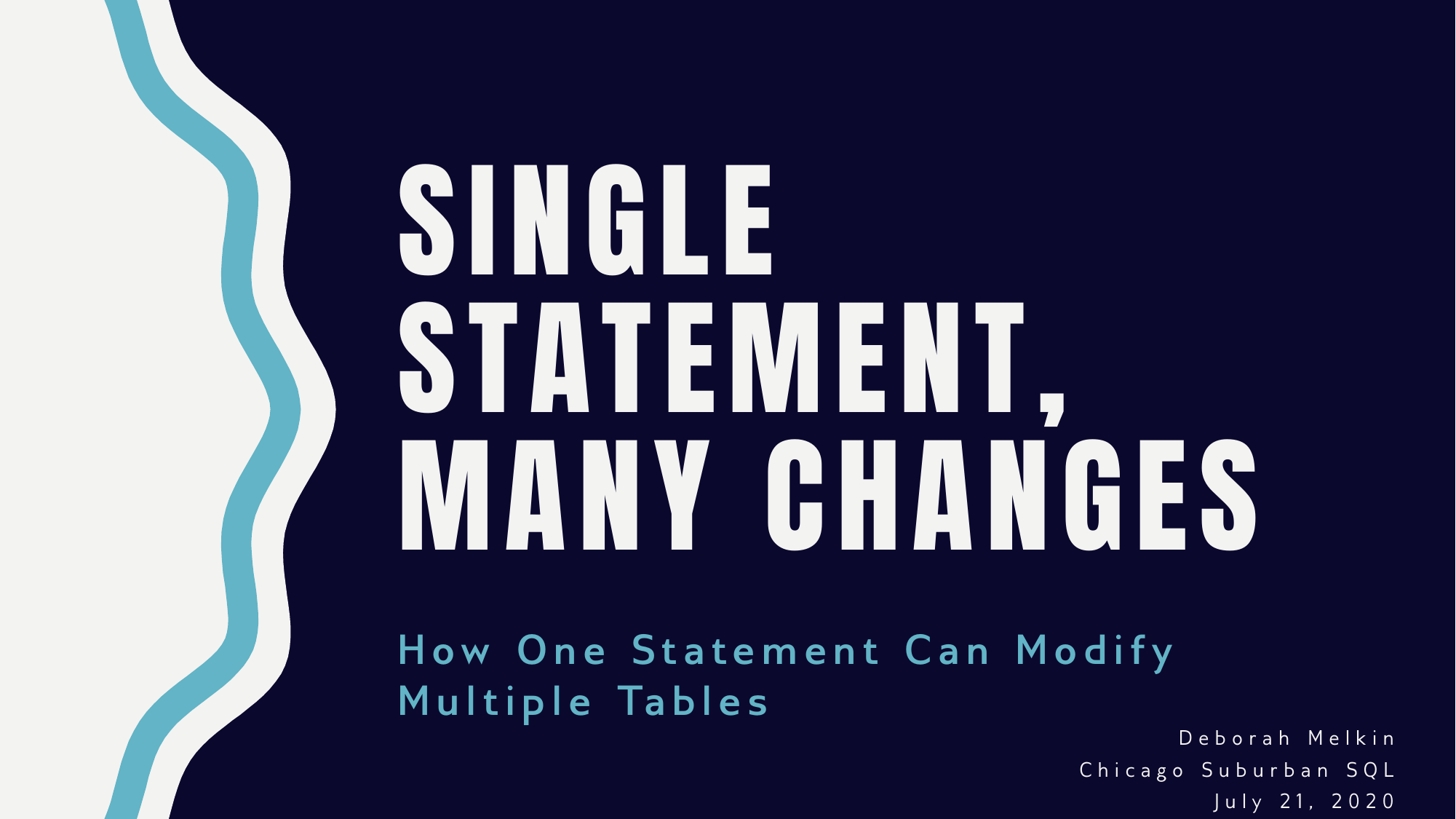

# Single Statement, Many Changes
How One Statement Can Modify Multiple Tables
Deborah Melkin
Chicago Suburban SQL
July 21, 2020